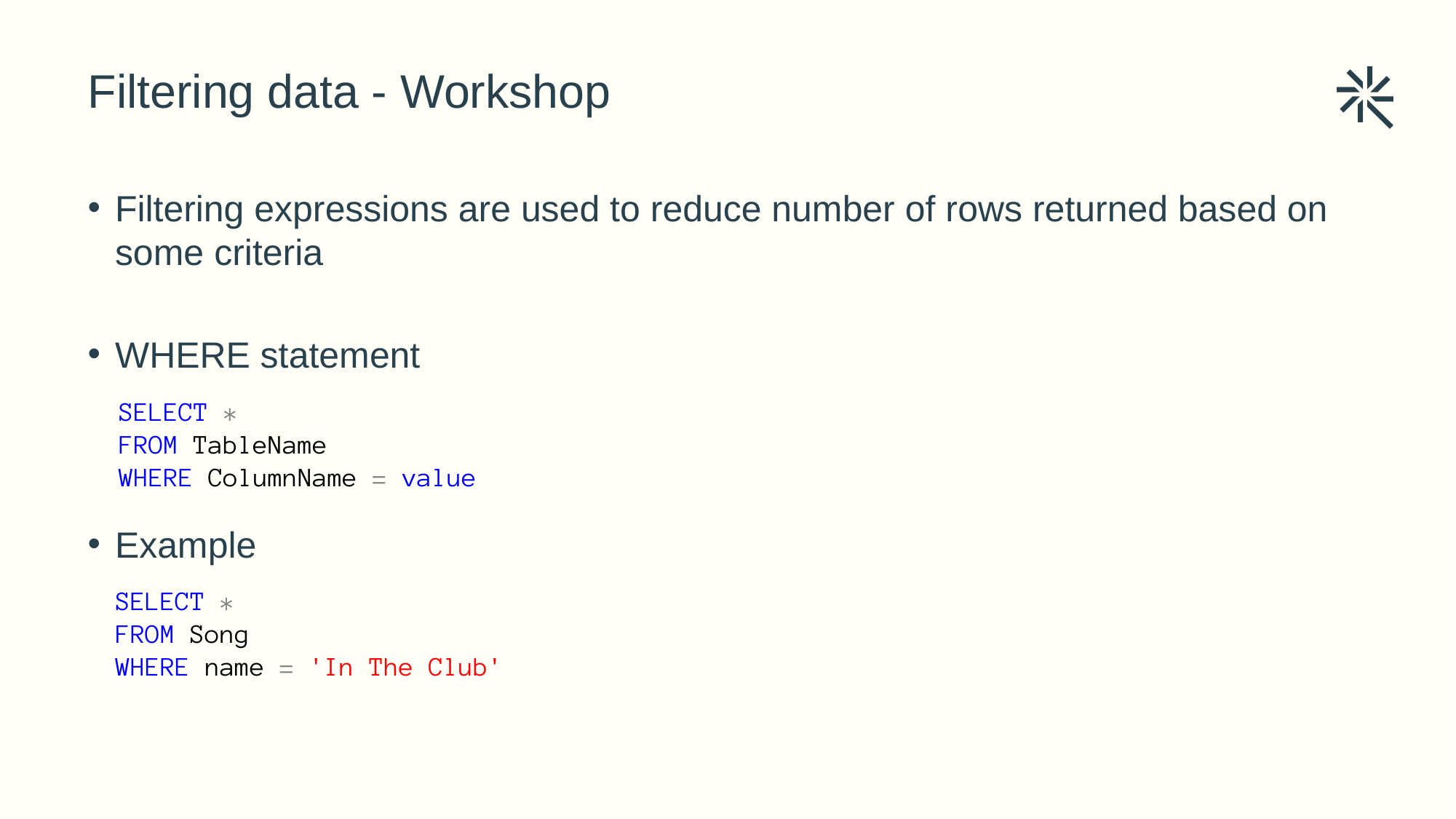

# Filtering data - Workshop
Filtering expressions are used to reduce number of rows returned based on some criteria
WHERE statement
Example
SELECT *
FROM TableName
WHERE ColumnName = value
SELECT *
FROM Song
WHERE name = 'In The Club'